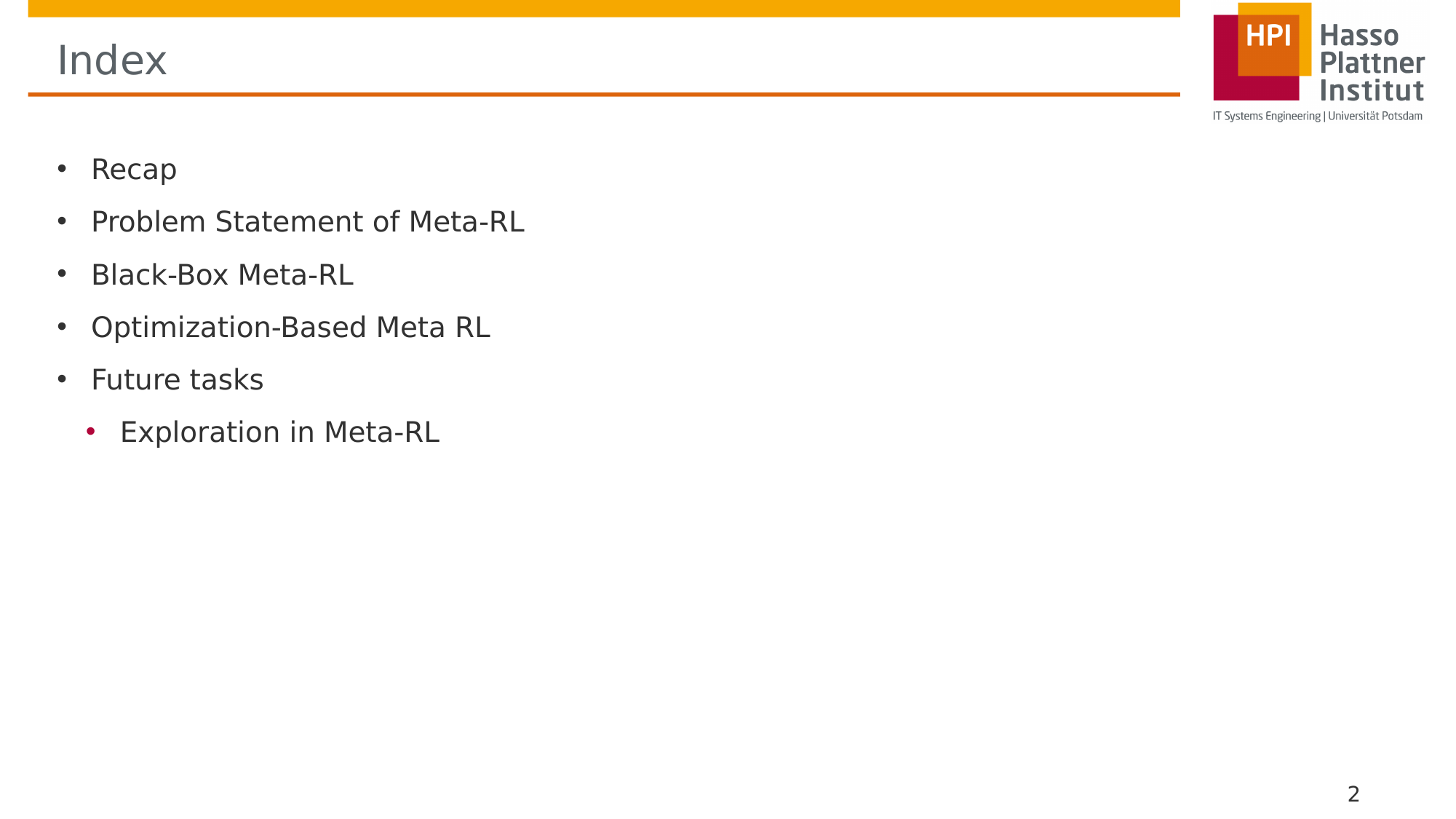

# Index
Recap
Problem Statement of Meta-RL
Black-Box Meta-RL
Optimization-Based Meta RL
Future tasks
Exploration in Meta-RL
2